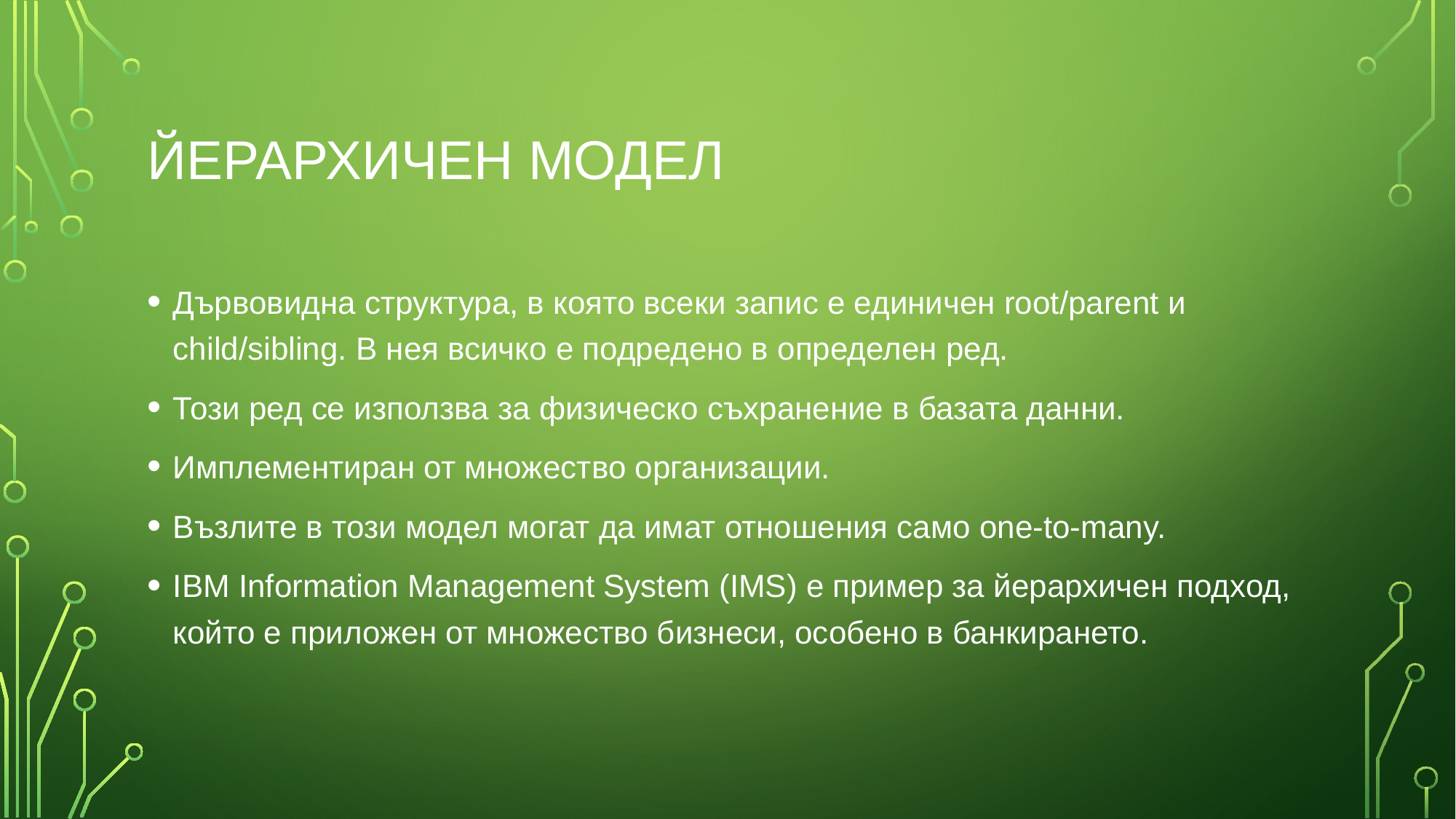

# ЙЕРАРХИЧЕН МОДЕЛ
Дървовидна структура, в която всеки запис е единичен root/parent и child/sibling. В нея всичко е подредено в определен ред.
Този ред се използва за физическо съхранение в базата данни.
Имплементиран от множество организации.
Възлите в този модел могат да имат отношения само one-to-many.
IBM Information Management System (IMS) е пример за йерархичен подход, който е приложен от множество бизнеси, особено в банкирането.